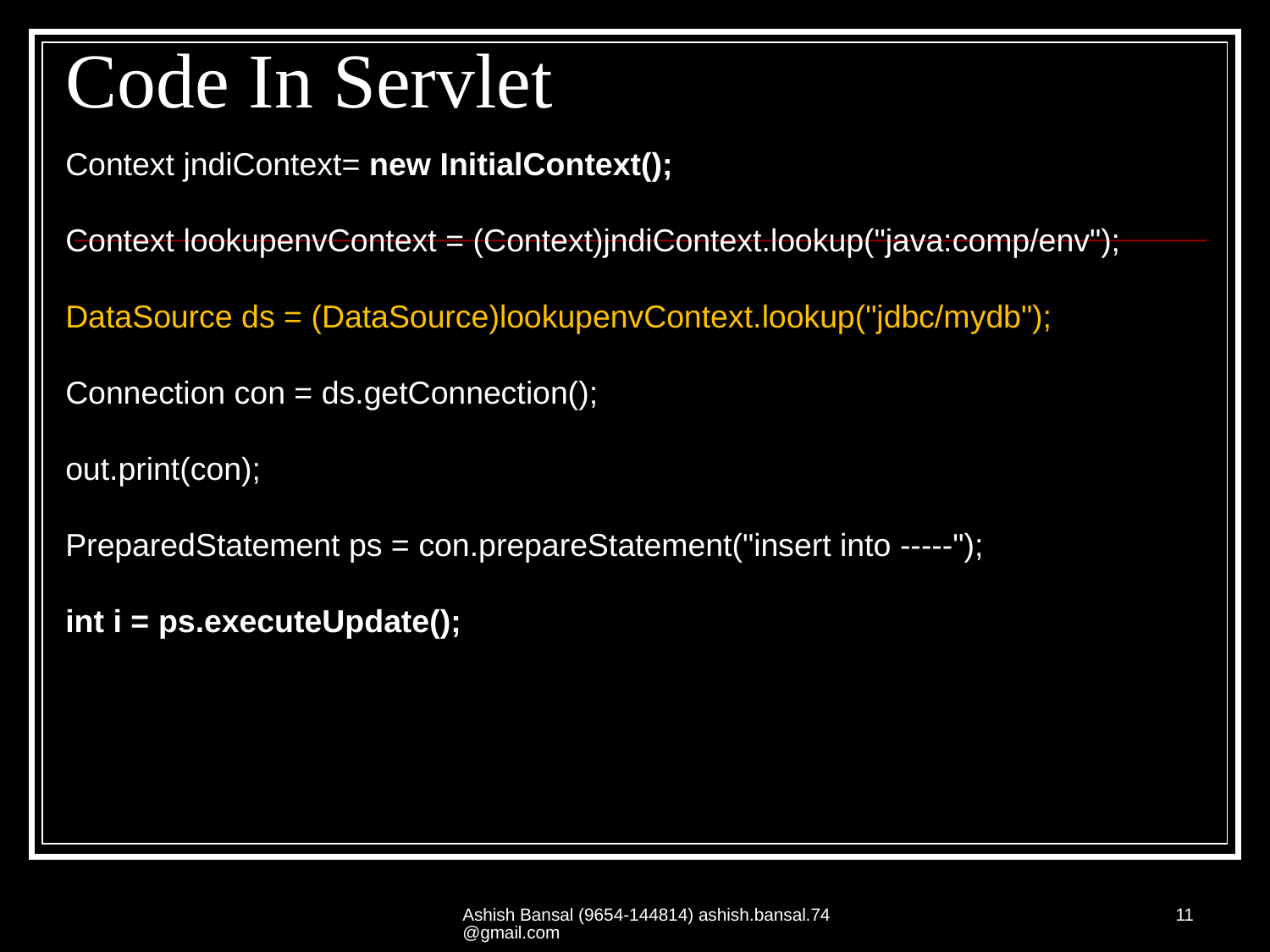

# Code In Servlet
Context jndiContext= new InitialContext();

Context lookupenvContext = (Context)jndiContext.lookup("java:comp/env");

DataSource ds = (DataSource)lookupenvContext.lookup("jdbc/mydb");

Connection con = ds.getConnection();

out.print(con);

PreparedStatement ps = con.prepareStatement("insert into -----");

int i = ps.executeUpdate();
Ashish Bansal (9654-144814) ashish.bansal.74@gmail.com
11